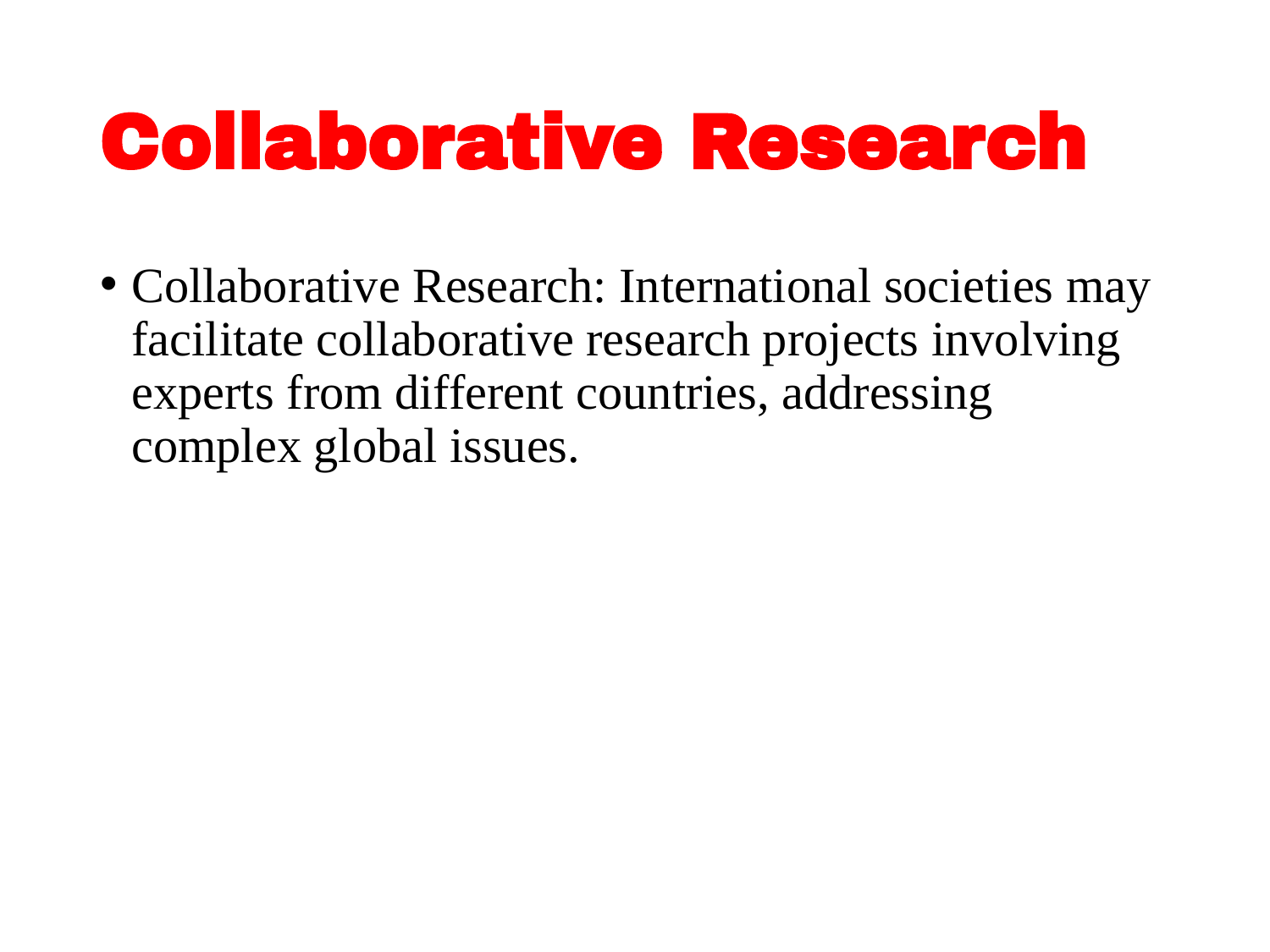

# Collaborative Research
Collaborative Research: International societies may facilitate collaborative research projects involving experts from different countries, addressing complex global issues.